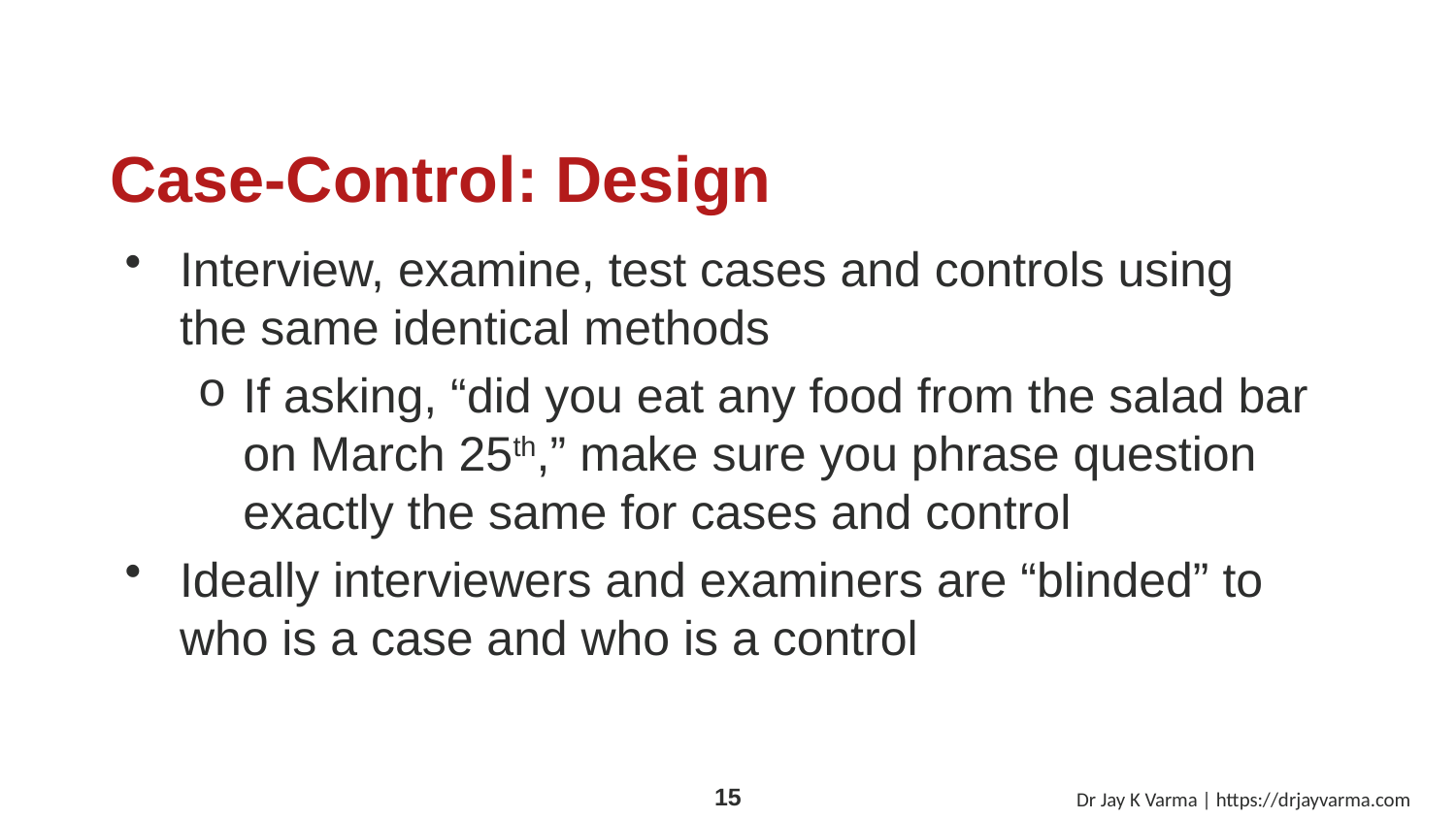

# Case-Control: Design
Interview, examine, test cases and controls using the same identical methods
If asking, “did you eat any food from the salad bar on March 25th,” make sure you phrase question exactly the same for cases and control
Ideally interviewers and examiners are “blinded” to who is a case and who is a control

Dr Jay K Varma | https://drjayvarma.com